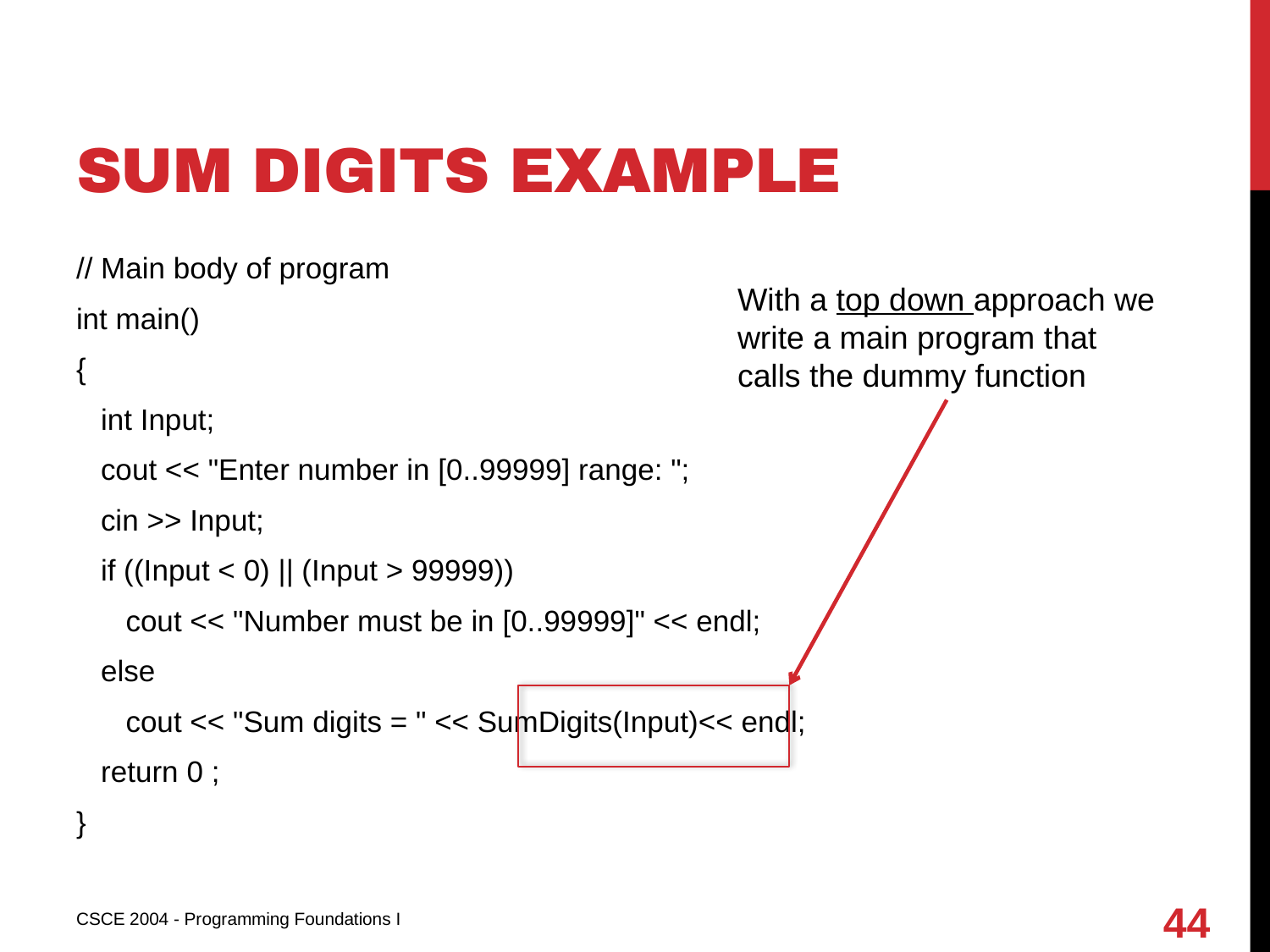

# Sum digits example
// Main body of program
int main()
{
   int Input;
   cout << "Enter number in [0..99999] range: ";
   cin >> Input;
   if ((Input < 0) || (Input > 99999))
      cout << "Number must be in [0..99999]" << endl;
   else
      cout << "Sum digits = " << SumDigits(Input)<< endl;
   return 0 ;
}
With a top down approach we write a main program that calls the dummy function

44
CSCE 2004 - Programming Foundations I